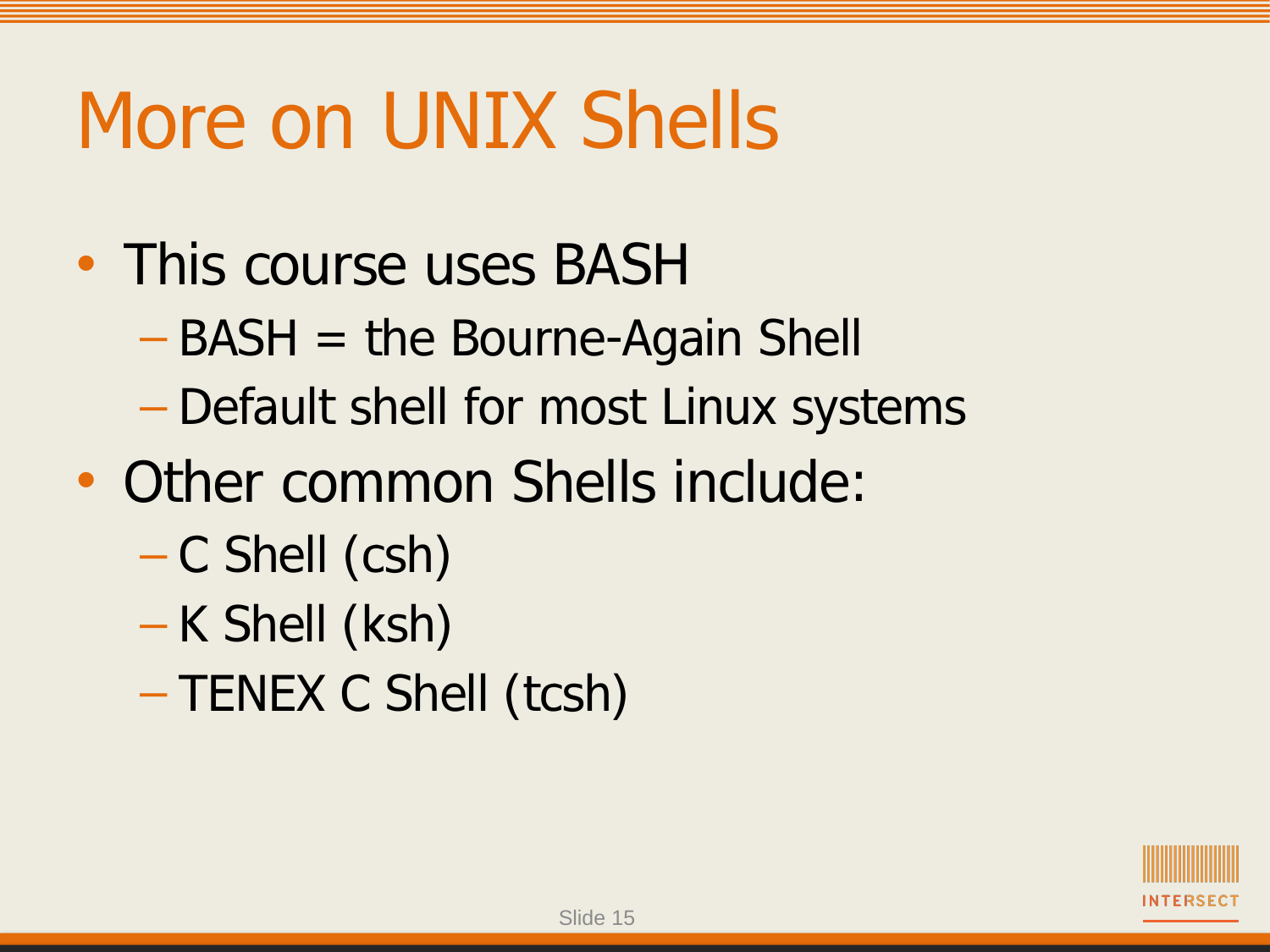

# More on UNIX Shells
This course uses BASH
BASH = the Bourne-Again Shell
Default shell for most Linux systems
Other common Shells include:
C Shell (csh)
K Shell (ksh)
TENEX C Shell (tcsh)

Slide 15